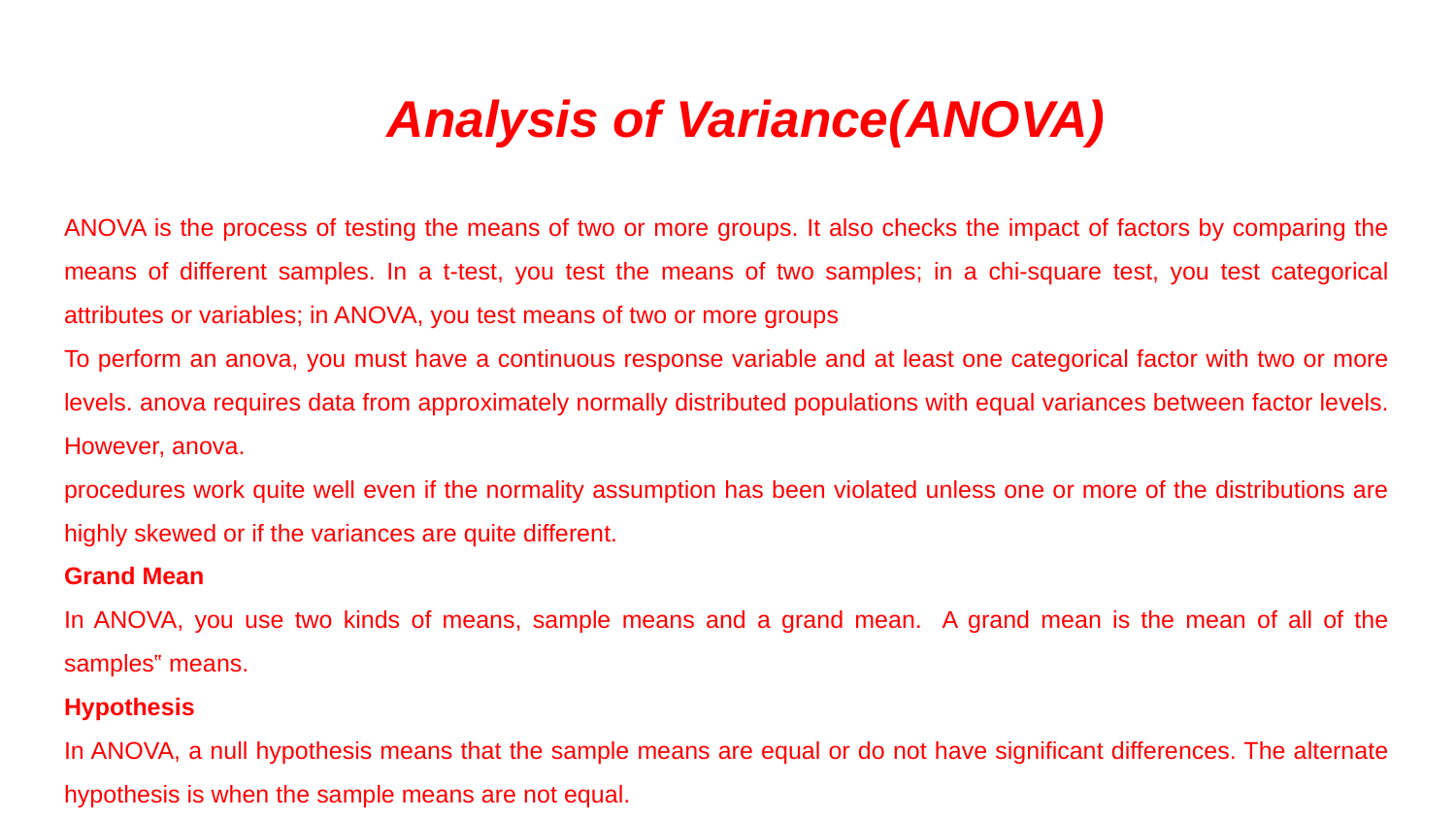

# Analysis of Variance(ANOVA)
ANOVA is the process of testing the means of two or more groups. It also checks the impact of factors by comparing the means of different samples. In a t-test, you test the means of two samples; in a chi-square test, you test categorical attributes or variables; in ANOVA, you test means of two or more groups
To perform an anova, you must have a continuous response variable and at least one categorical factor with two or more levels. anova requires data from approximately normally distributed populations with equal variances between factor levels. However, anova.
procedures work quite well even if the normality assumption has been violated unless one or more of the distributions are highly skewed or if the variances are quite different.
Grand Mean
In ANOVA, you use two kinds of means, sample means and a grand mean.  A grand mean is the mean of all of the samples‟ means.
Hypothesis
In ANOVA, a null hypothesis means that the sample means are equal or do not have significant differences. The alternate hypothesis is when the sample means are not equal.